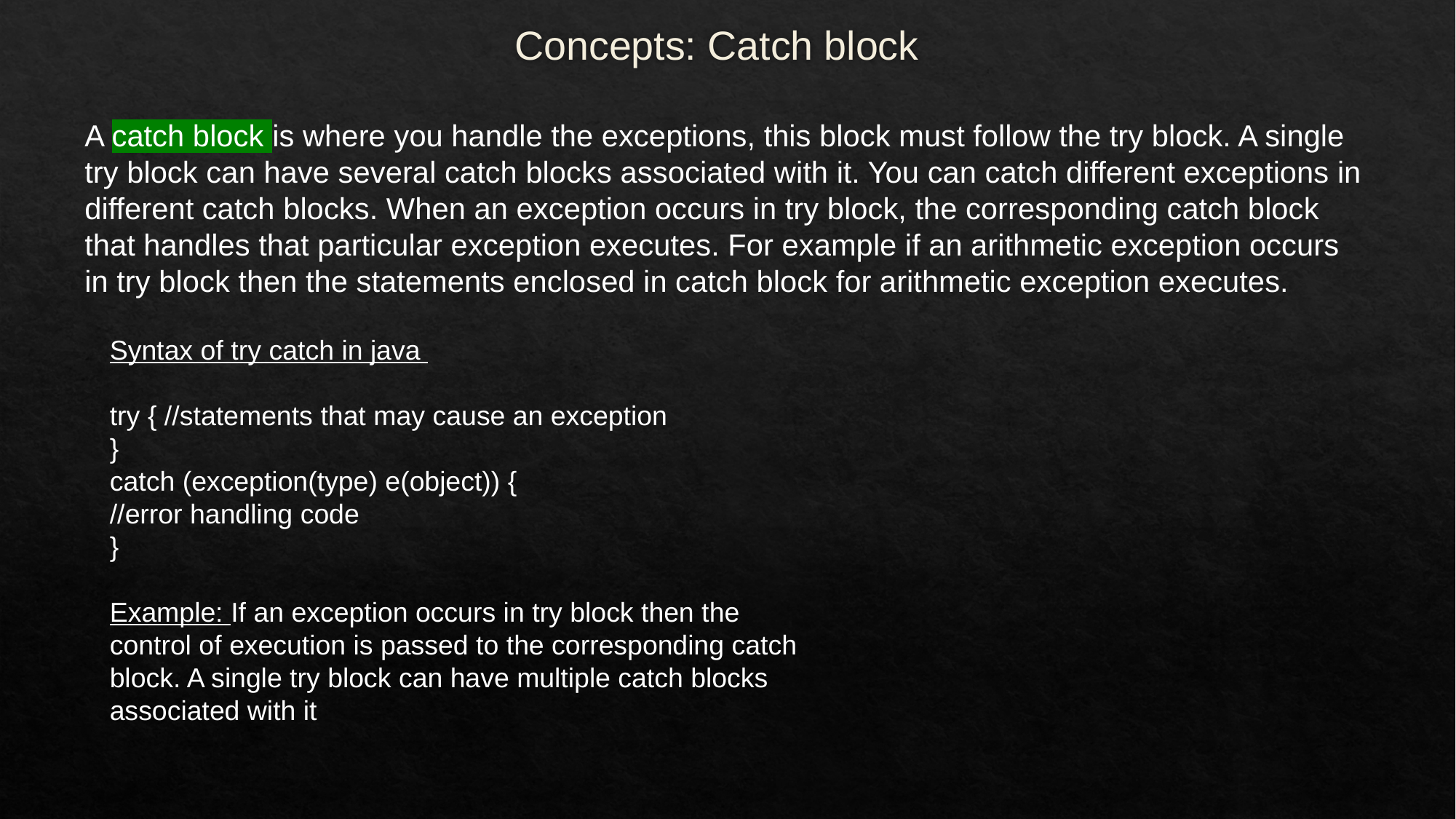

# Concepts: Catch block
A catch block is where you handle the exceptions, this block must follow the try block. A single try block can have several catch blocks associated with it. You can catch different exceptions in different catch blocks. When an exception occurs in try block, the corresponding catch block that handles that particular exception executes. For example if an arithmetic exception occurs in try block then the statements enclosed in catch block for arithmetic exception executes.
Syntax of try catch in java

try { //statements that may cause an exception
}
catch (exception(type) e(object)) {
//error handling code
}

Example: If an exception occurs in try block then the control of execution is passed to the corresponding catch block. A single try block can have multiple catch blocks associated with it